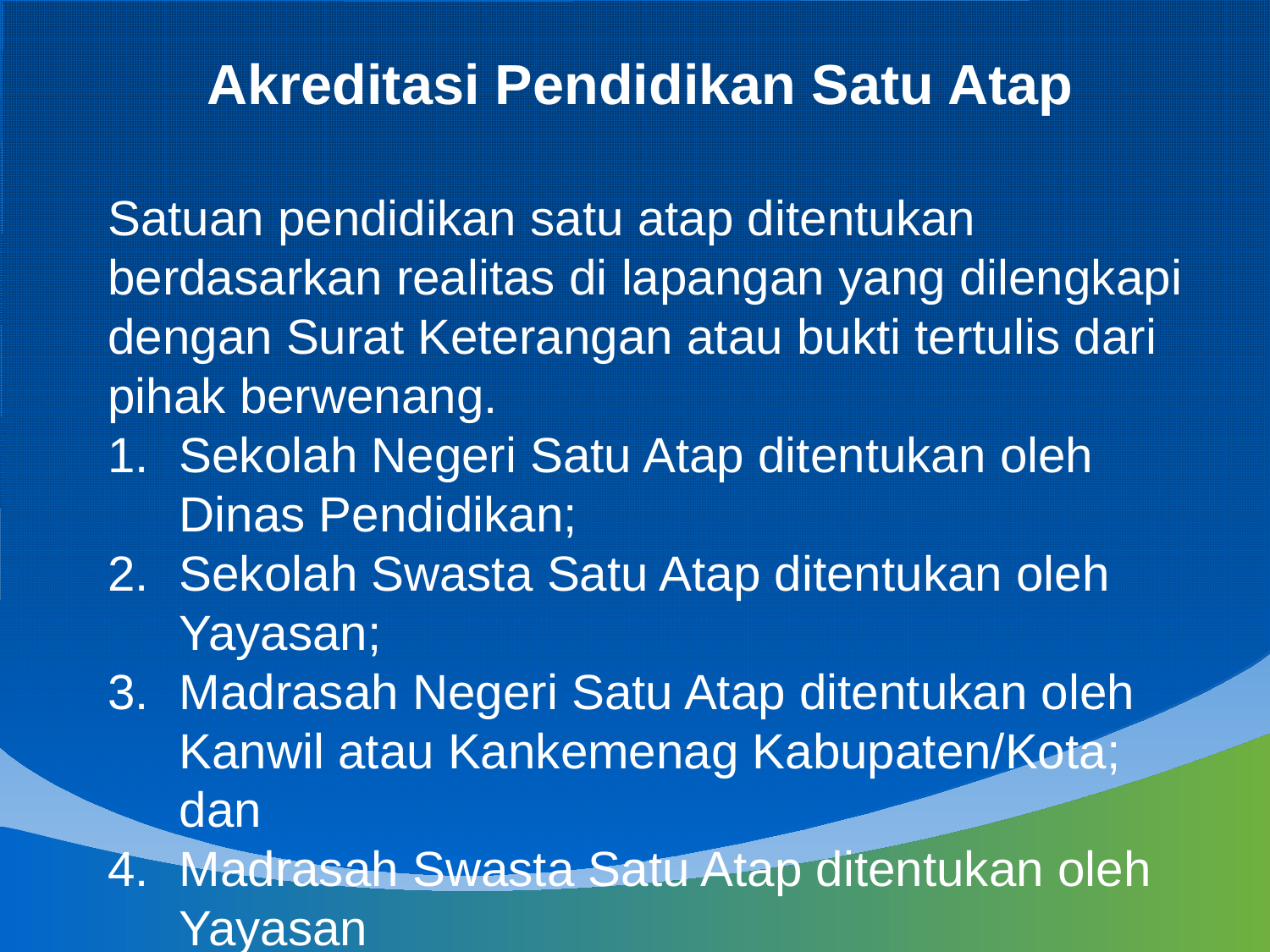

Akreditasi Pendidikan Satu Atap
Satuan pendidikan satu atap ditentukan berdasarkan realitas di lapangan yang dilengkapi dengan Surat Keterangan atau bukti tertulis dari pihak berwenang.
Sekolah Negeri Satu Atap ditentukan oleh Dinas Pendidikan;
Sekolah Swasta Satu Atap ditentukan oleh Yayasan;
Madrasah Negeri Satu Atap ditentukan oleh Kanwil atau Kankemenag Kabupaten/Kota; dan
Madrasah Swasta Satu Atap ditentukan oleh Yayasan